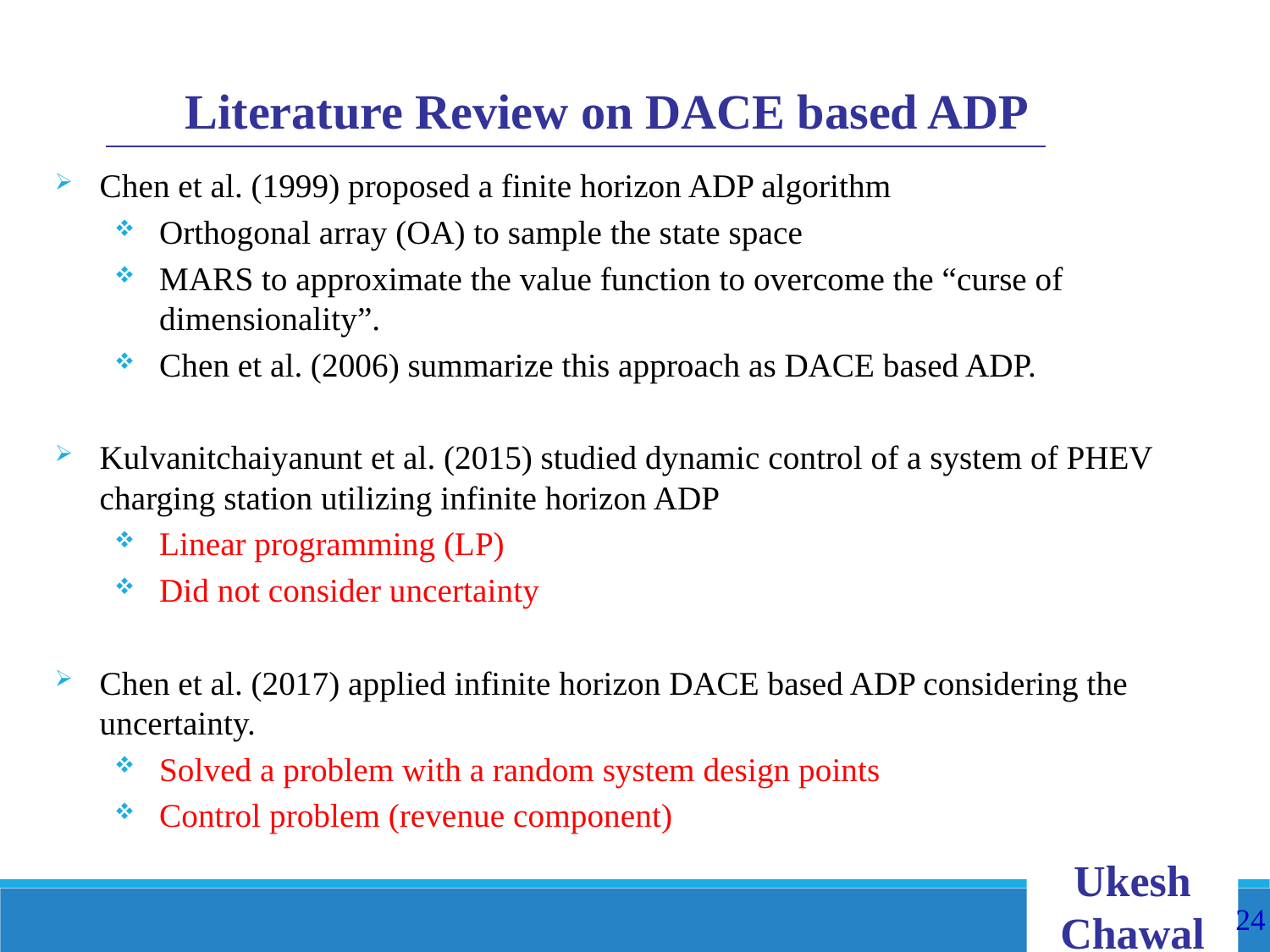

Literature Review on DACE based ADP
Chen et al. (1999) proposed a finite horizon ADP algorithm
Orthogonal array (OA) to sample the state space
MARS to approximate the value function to overcome the “curse of dimensionality”.
Chen et al. (2006) summarize this approach as DACE based ADP.

Kulvanitchaiyanunt et al. (2015) studied dynamic control of a system of PHEV charging station utilizing infinite horizon ADP
Linear programming (LP)
Did not consider uncertainty

Chen et al. (2017) applied infinite horizon DACE based ADP considering the uncertainty.
Solved a problem with a random system design points
Control problem (revenue component)

Ukesh Chawal
24